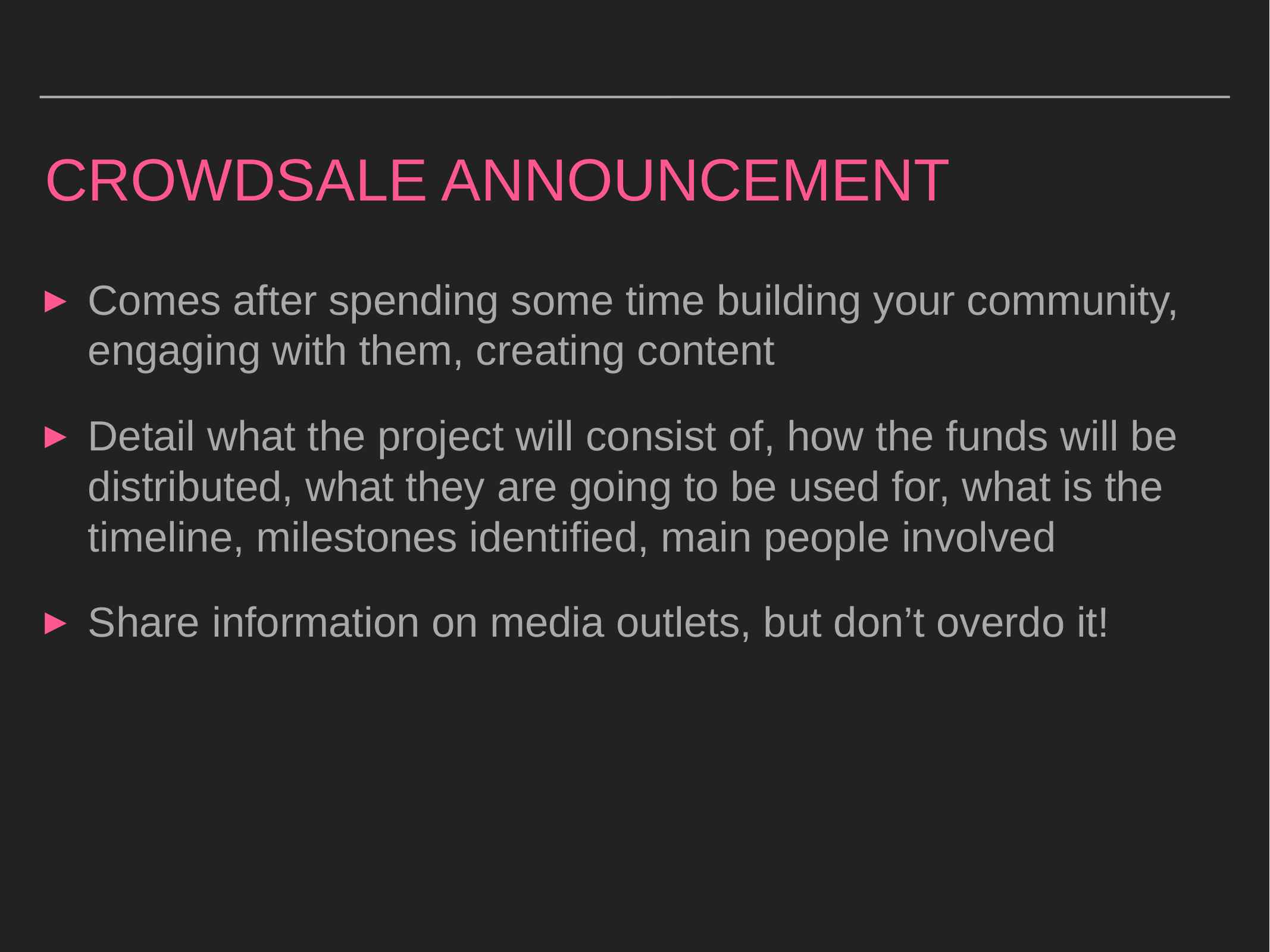

# Crowdsale announcement
Comes after spending some time building your community, engaging with them, creating content
Detail what the project will consist of, how the funds will be distributed, what they are going to be used for, what is the timeline, milestones identified, main people involved
Share information on media outlets, but don’t overdo it!